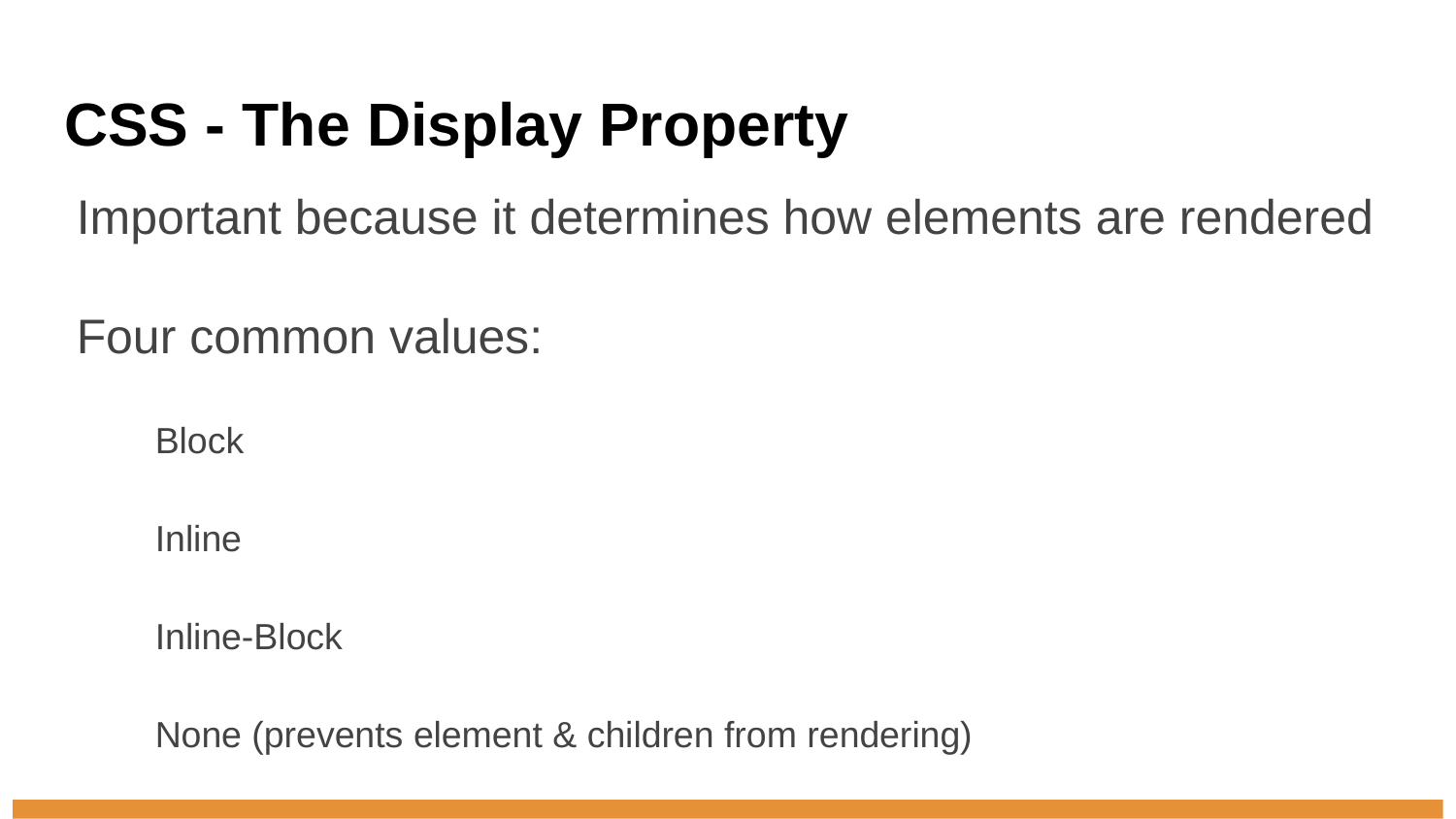

# CSS - The Display Property
Important because it determines how elements are rendered
Four common values:
Block
Inline
Inline-Block
None (prevents element & children from rendering)